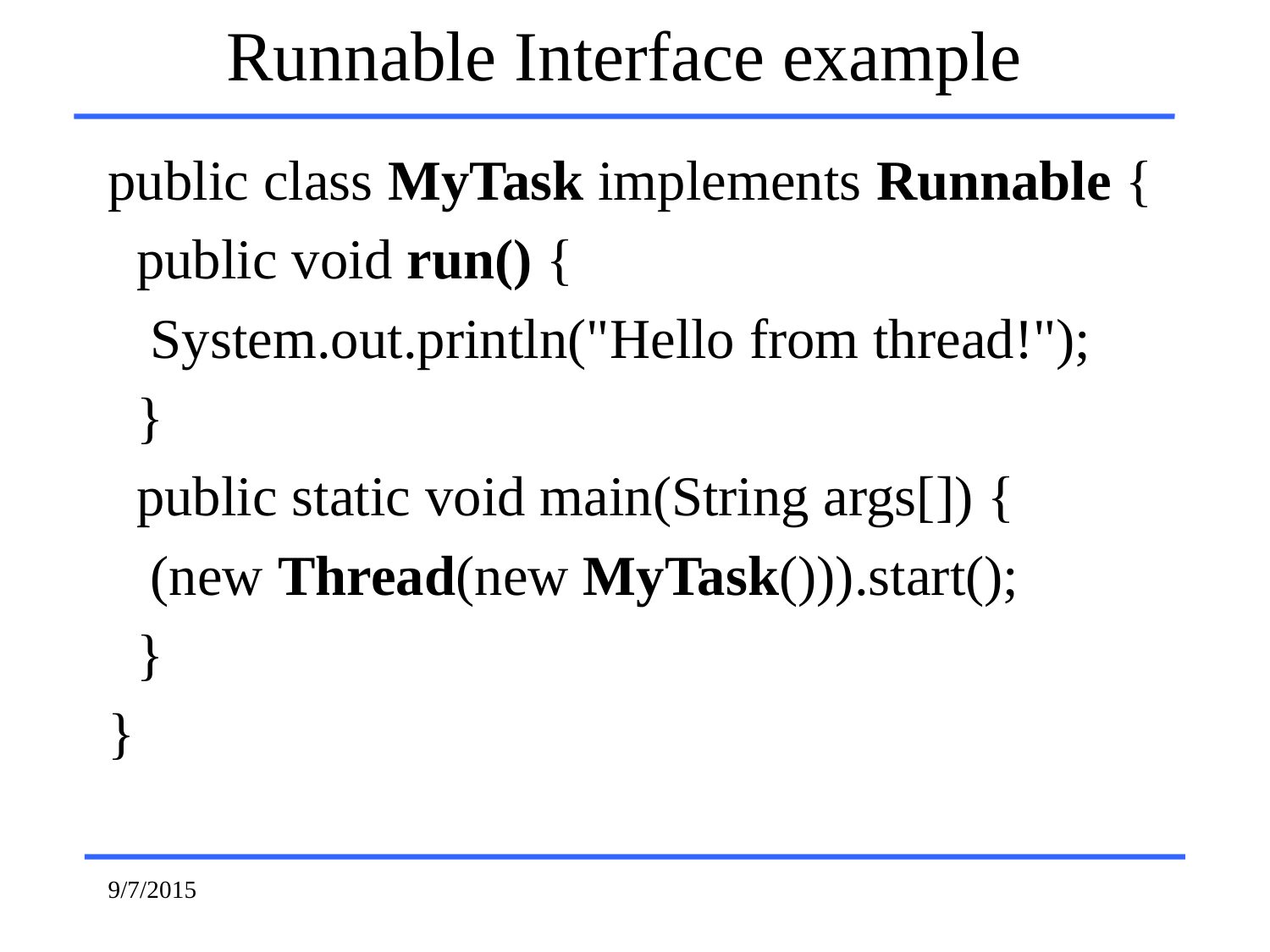

# Runnable Interface example
public class MyTask implements Runnable {
  public void run() {
   System.out.println("Hello from thread!");
  }
  public static void main(String args[]) {
   (new Thread(new MyTask())).start();
  }
}
9/7/2015